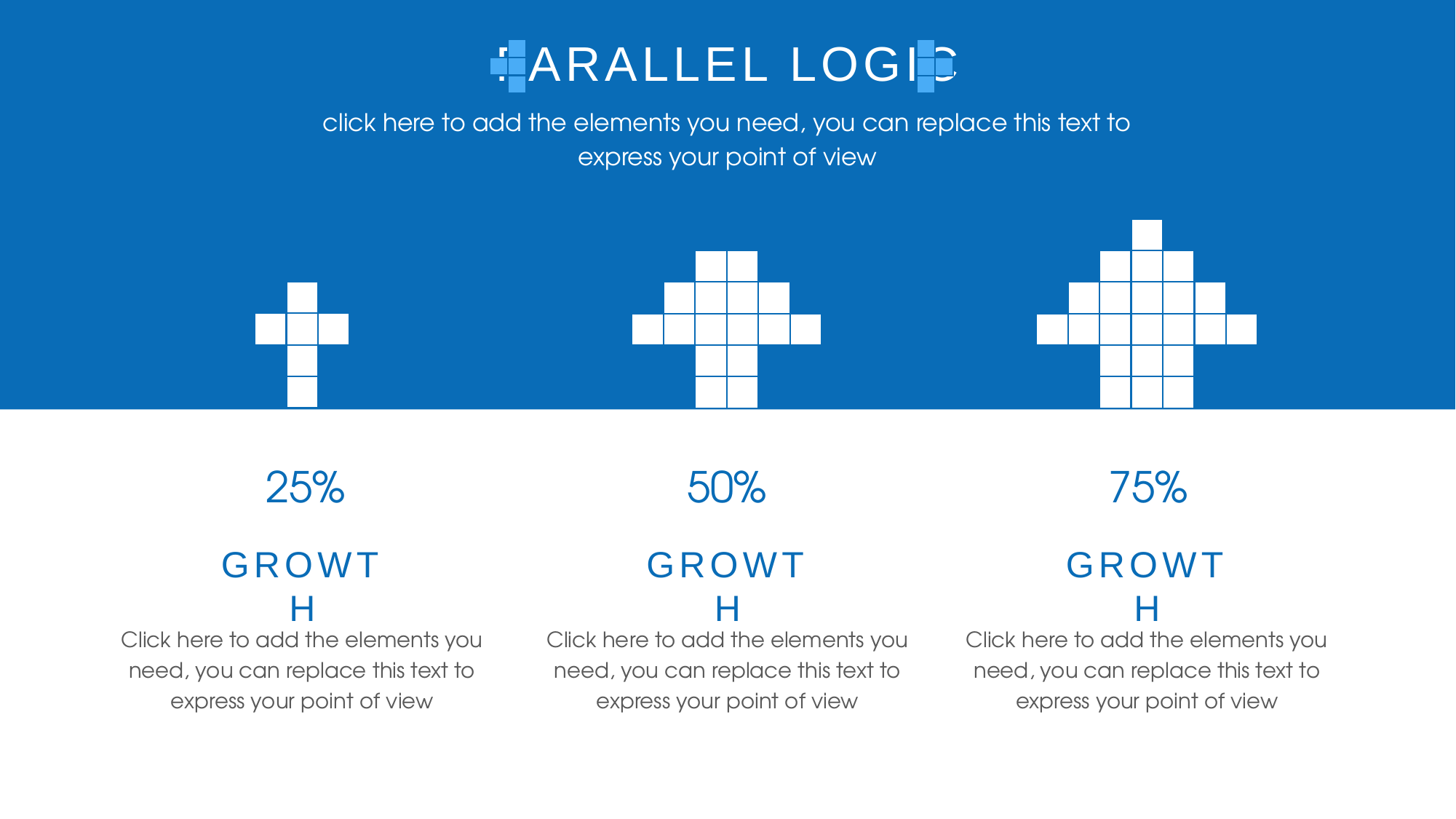

PARALLEL LOGIC

click here to add the elements you need, you can replace this text to express your point of view

25%
50%
75%
GROWTH
GROWTH
GROWTH
Click here to add the elements you need, you can replace this text to express your point of view
Click here to add the elements you need, you can replace this text to express your point of view
Click here to add the elements you need, you can replace this text to express your point of view